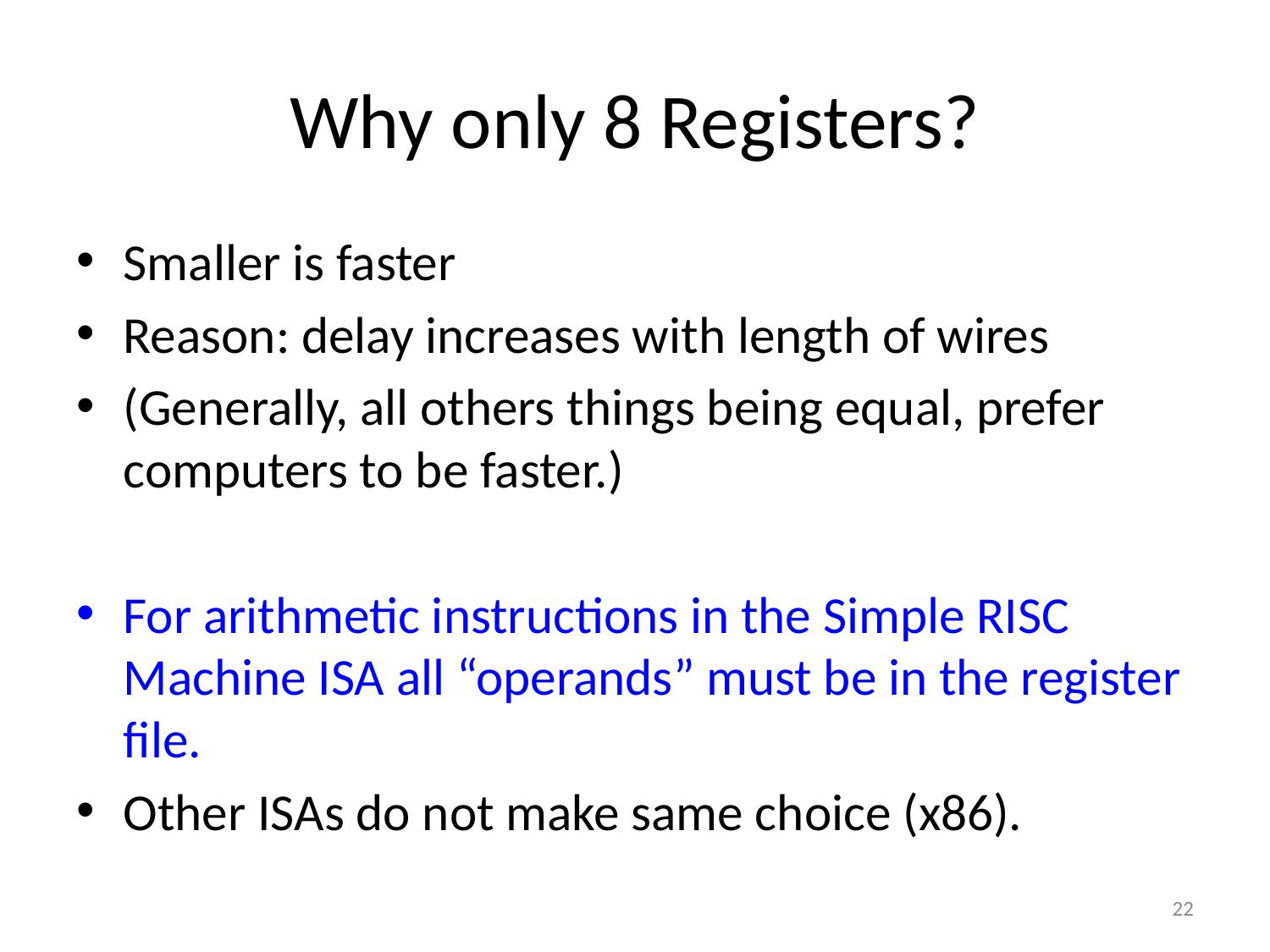

# Why only 8 Registers?
Smaller is faster
Reason: delay increases with length of wires
(Generally, all others things being equal, prefer computers to be faster.)

For arithmetic instructions in the Simple RISC Machine ISA all “operands” must be in the register file.
Other ISAs do not make same choice (x86).

22